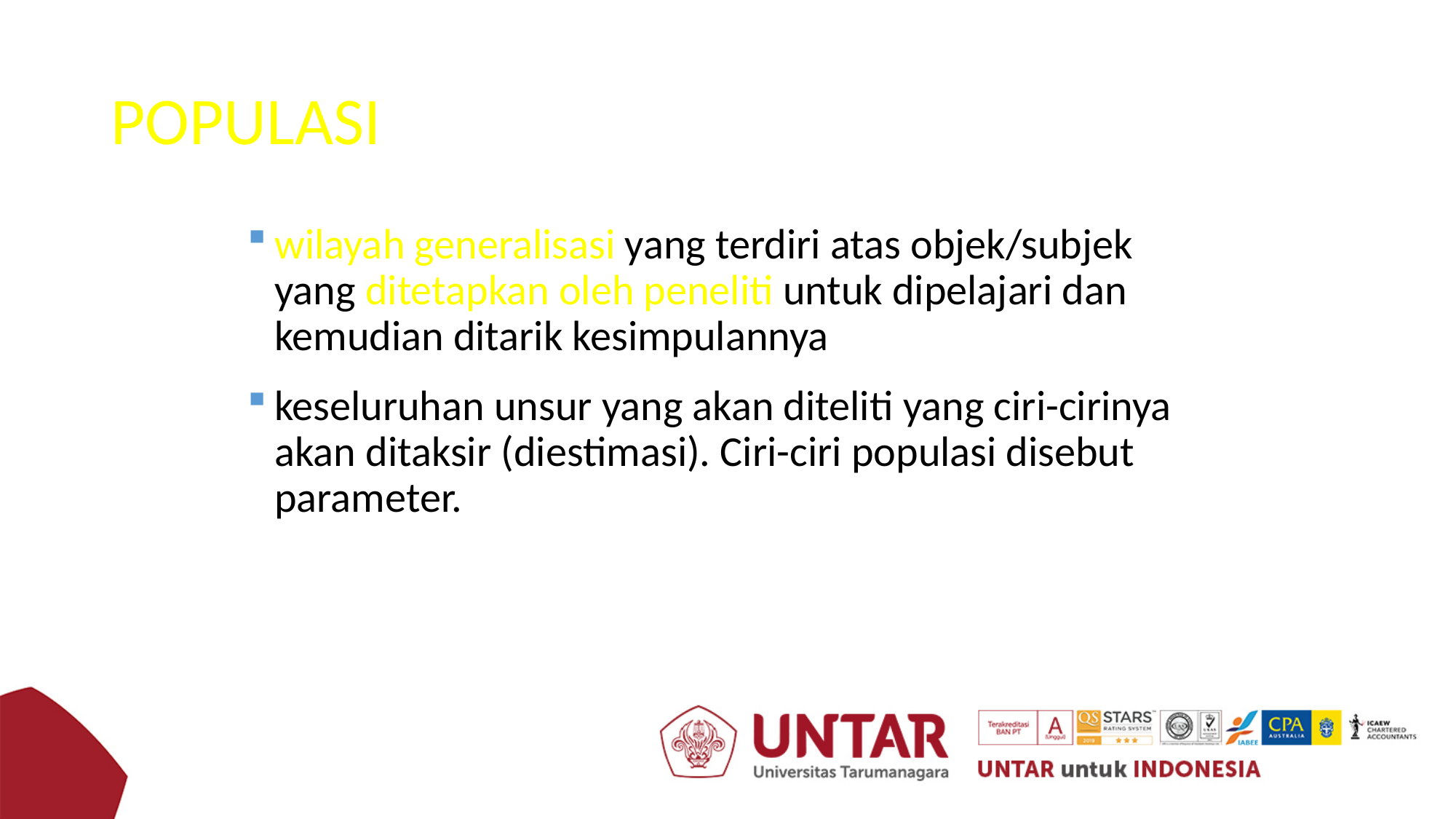

# POPULASI

wilayah generalisasi yang terdiri atas objek/subjek yang ditetapkan oleh peneliti untuk dipelajari dan kemudian ditarik kesimpulannya
keseluruhan unsur yang akan diteliti yang ciri-cirinya akan ditaksir (diestimasi). Ciri-ciri populasi disebut parameter.